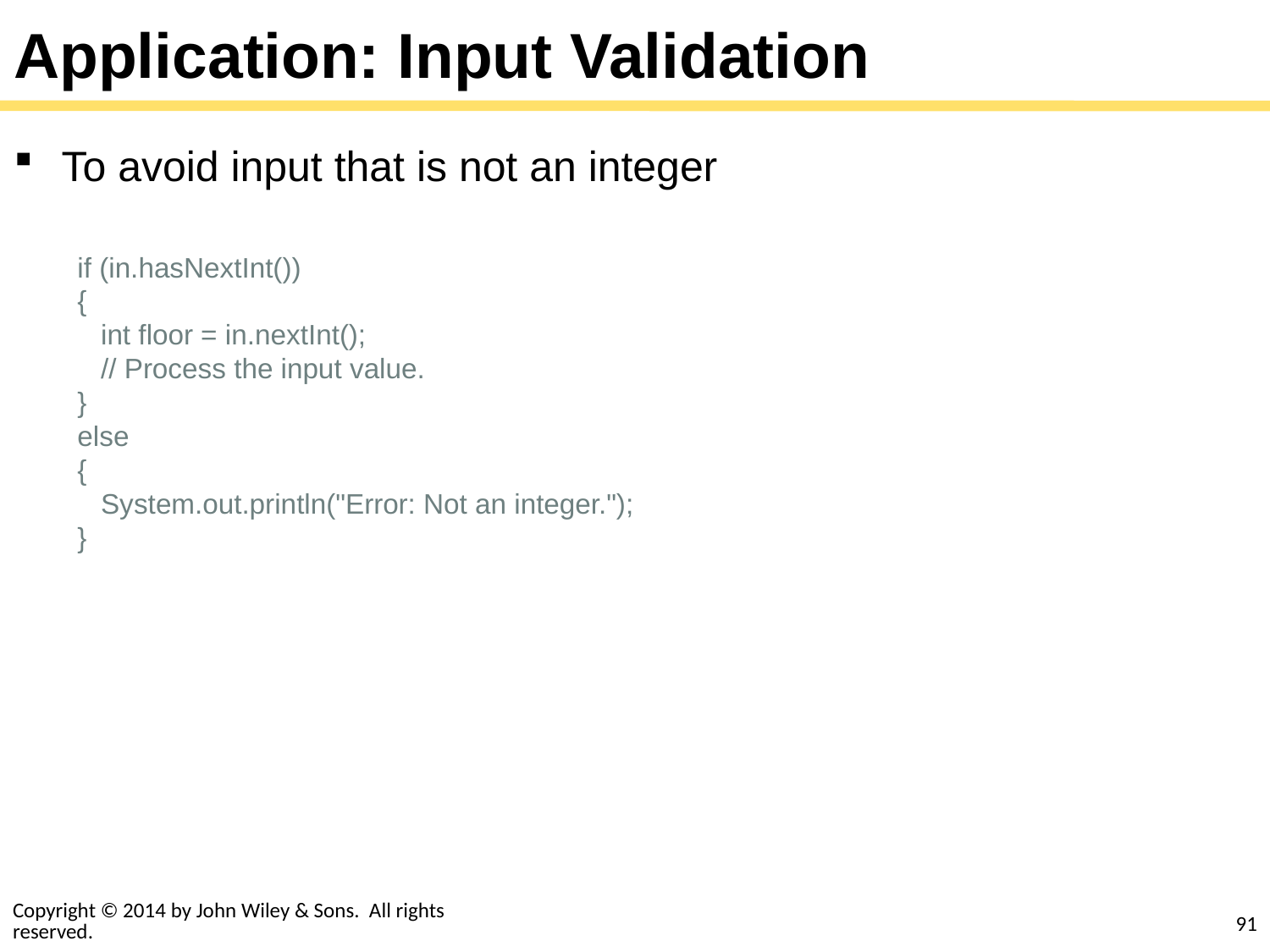

# Application: Input Validation
To avoid input that is not an integer

if (in.hasNextInt())
{
   int floor = in.nextInt();
   // Process the input value.
}
else
{
   System.out.println("Error: Not an integer.");
}